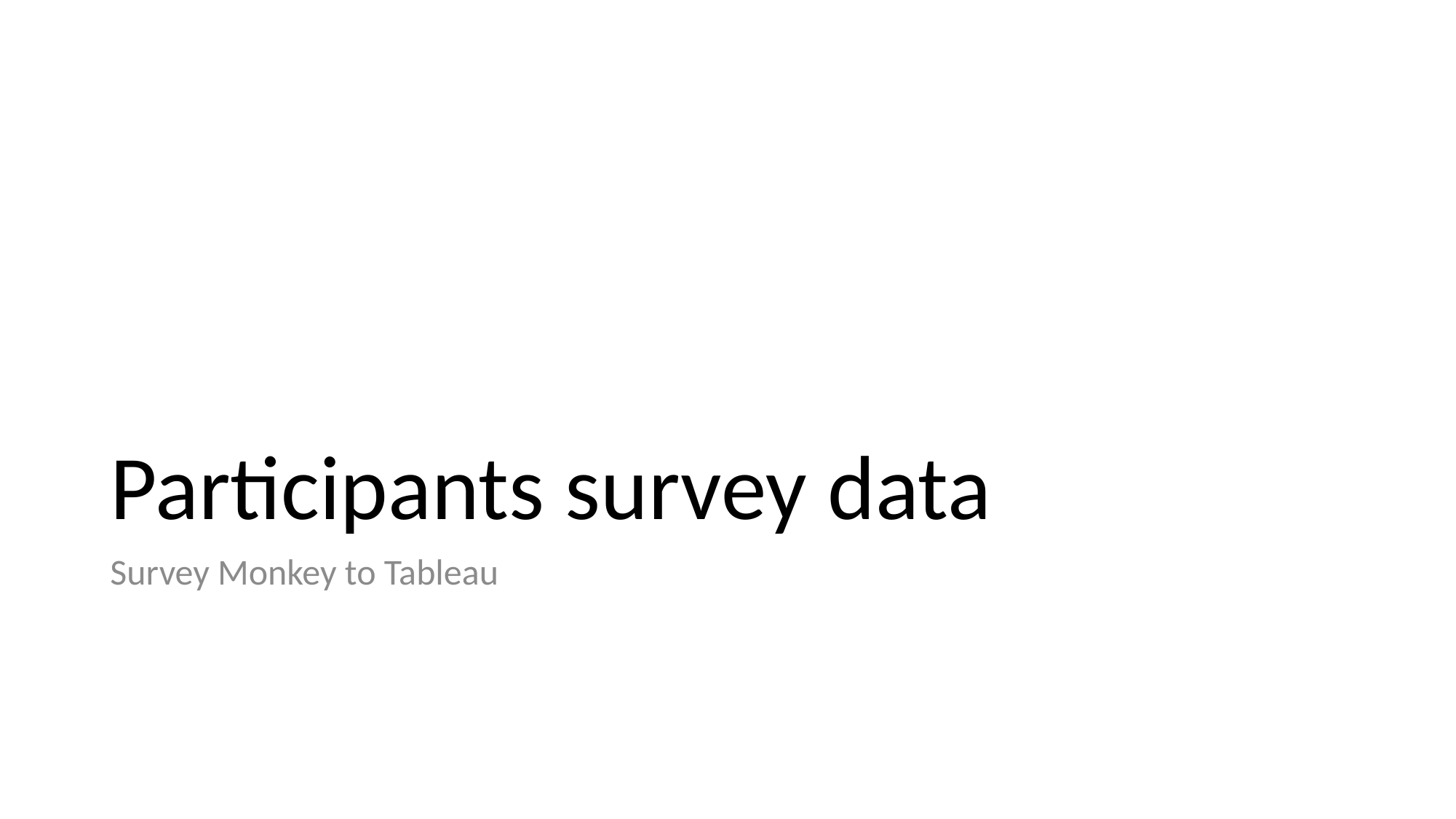

# Participants survey data
Survey Monkey to Tableau